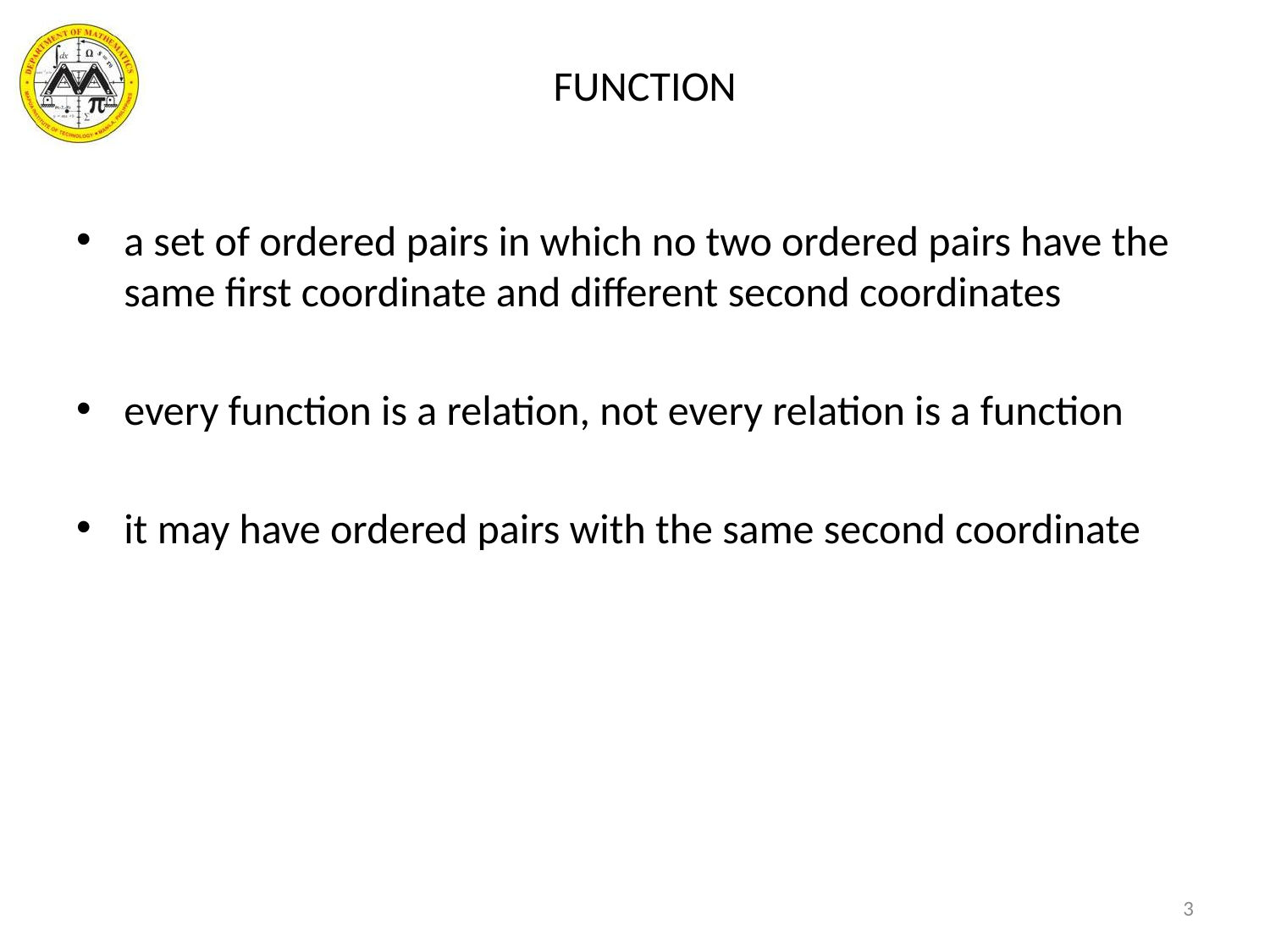

FUNCTION

a set of ordered pairs in which no two ordered pairs have the same first coordinate and different second coordinates

every function is a relation, not every relation is a function

it may have ordered pairs with the same second coordinate

3